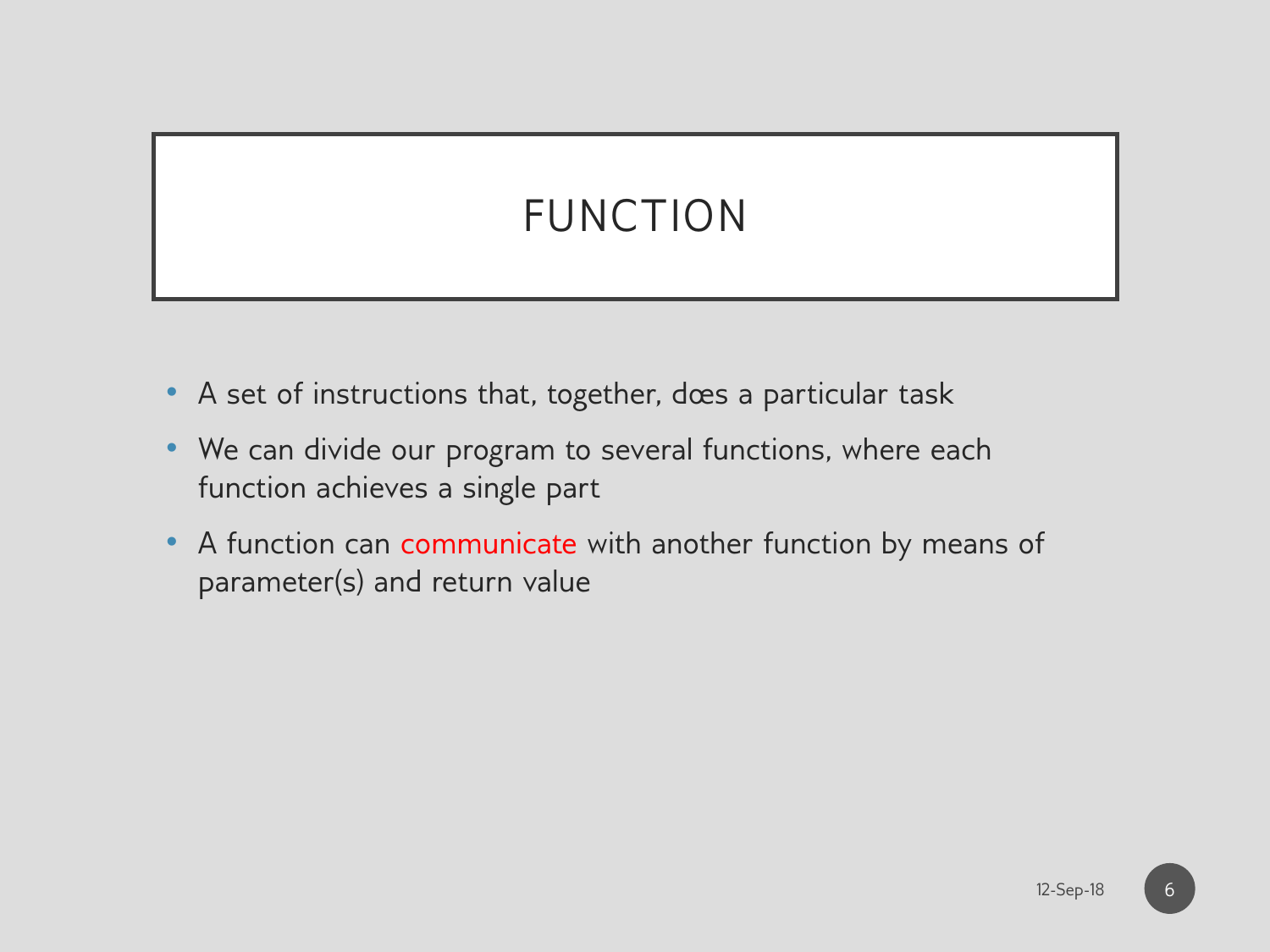

# Function
A set of instructions that, together, does a particular task
We can divide our program to several functions, where each function achieves a single part
A function can communicate with another function by means of parameter(s) and return value
6
12-Sep-18